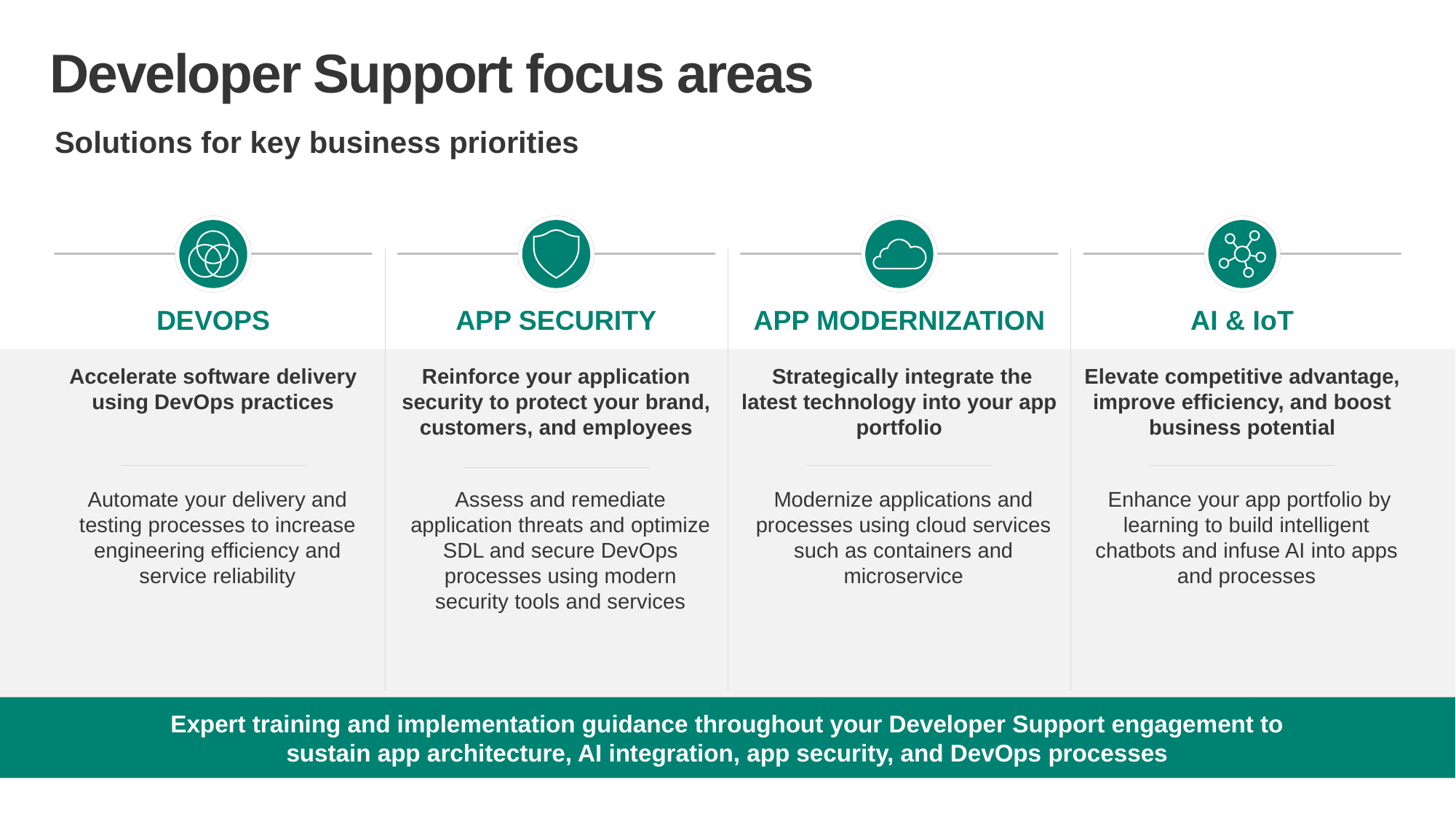

# Developer Support focus areas
Solutions for key business priorities

DEVOPS
APP SECURITY
APP MODERNIZATION
AI & IoT

Accelerate software delivery using DevOps practices
Reinforce your application security to protect your brand, customers, and employees
 Strategically integrate the latest technology into your app portfolio
Elevate competitive advantage, improve efficiency, and boost business potential
Automate your delivery and testing processes to increase engineering efficiency and service reliability
Assess and remediate application threats and optimize SDL and secure DevOps processes using modern security tools and services
Modernize applications and processes using cloud services such as containers and microservice
 Enhance your app portfolio by learning to build intelligent chatbots and infuse AI into apps and processes​
Expert training and implementation guidance throughout your Developer Support engagement to
sustain app architecture, AI integration, app security, and DevOps processes